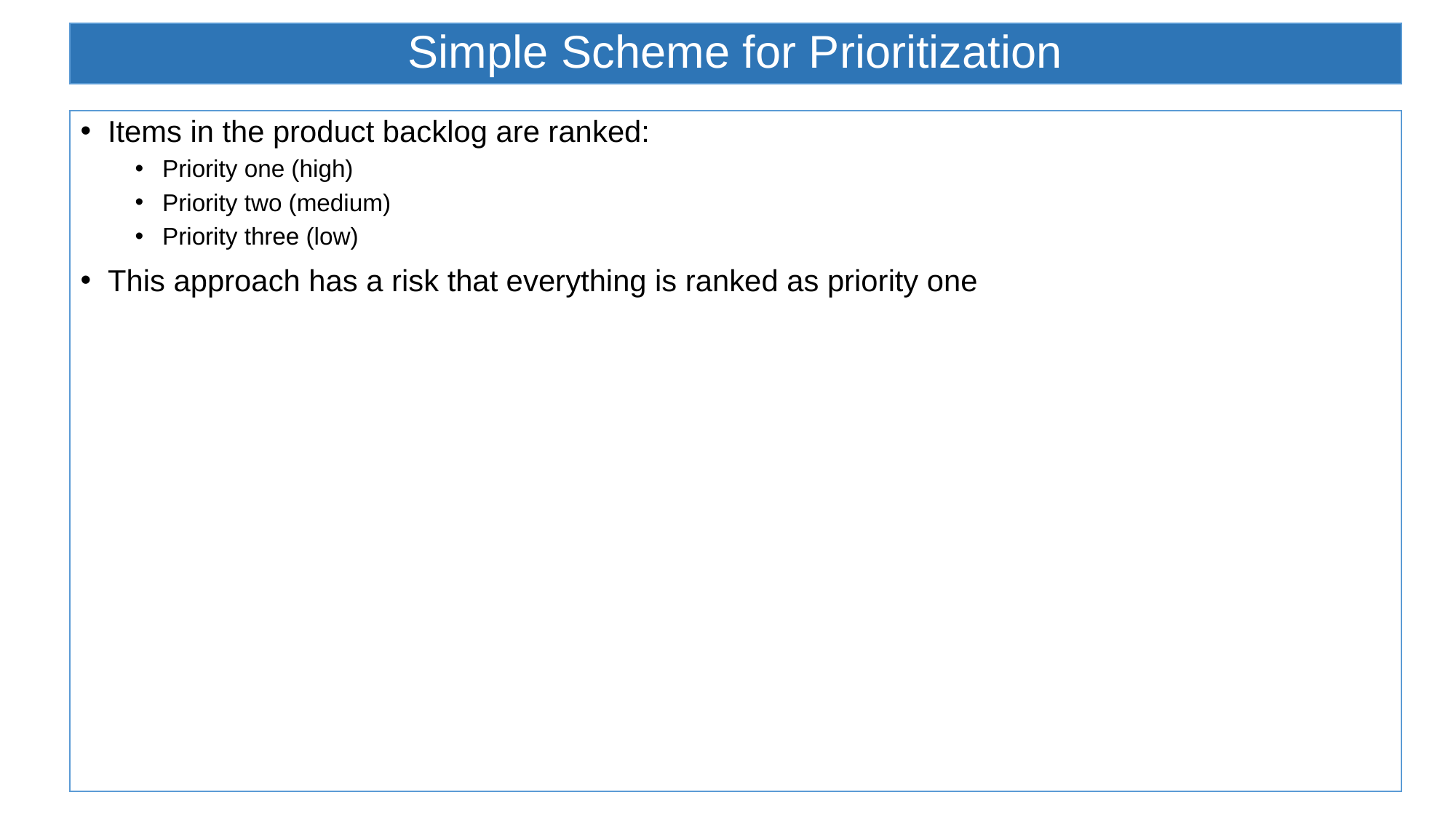

# Simple Scheme for Prioritization
Items in the product backlog are ranked:
Priority one (high)
Priority two (medium)
Priority three (low)
This approach has a risk that everything is ranked as priority one